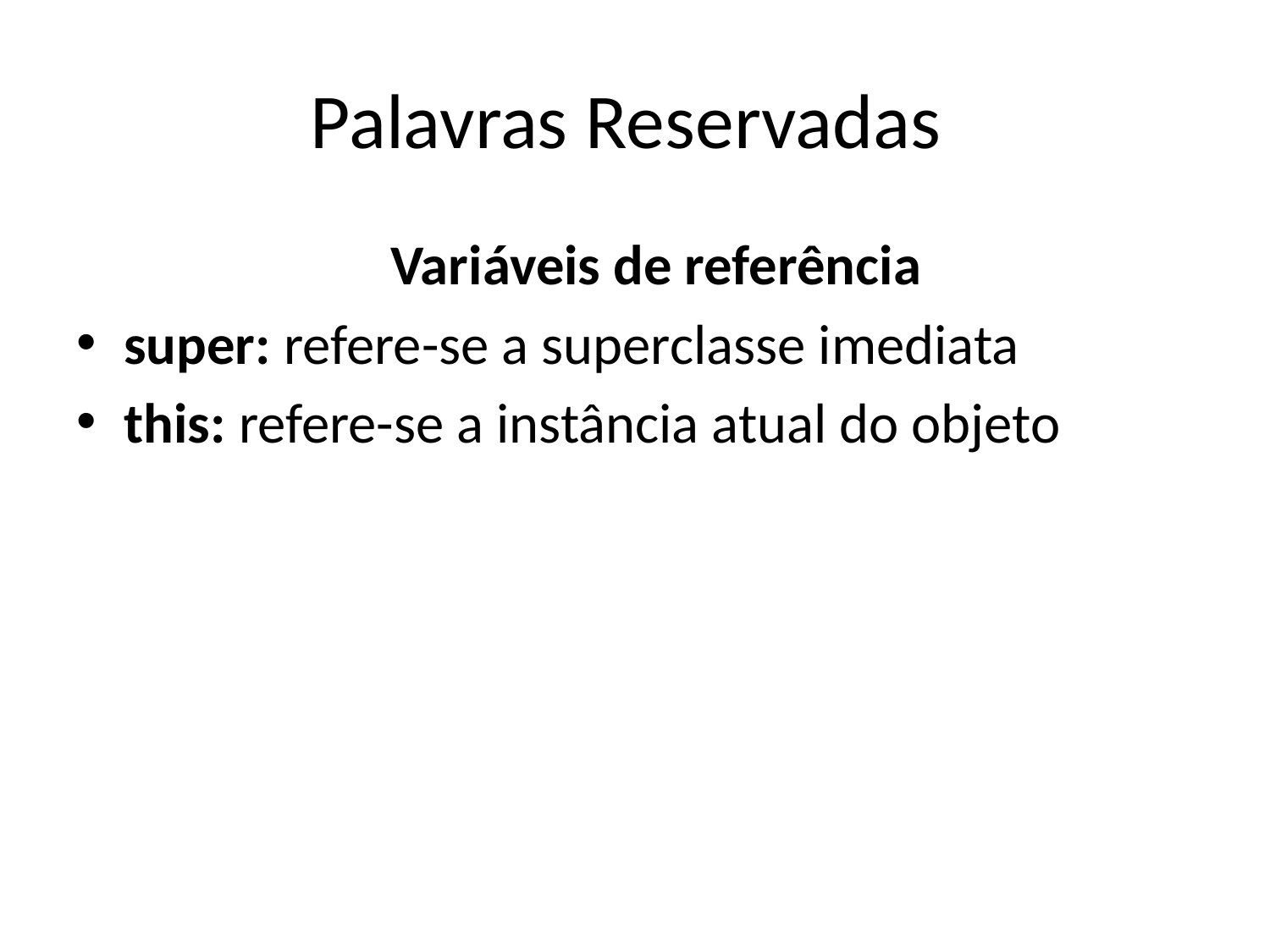

# Palavras Reservadas
			 Variáveis de referência
super: refere-se a superclasse imediata
this: refere-se a instância atual do objeto